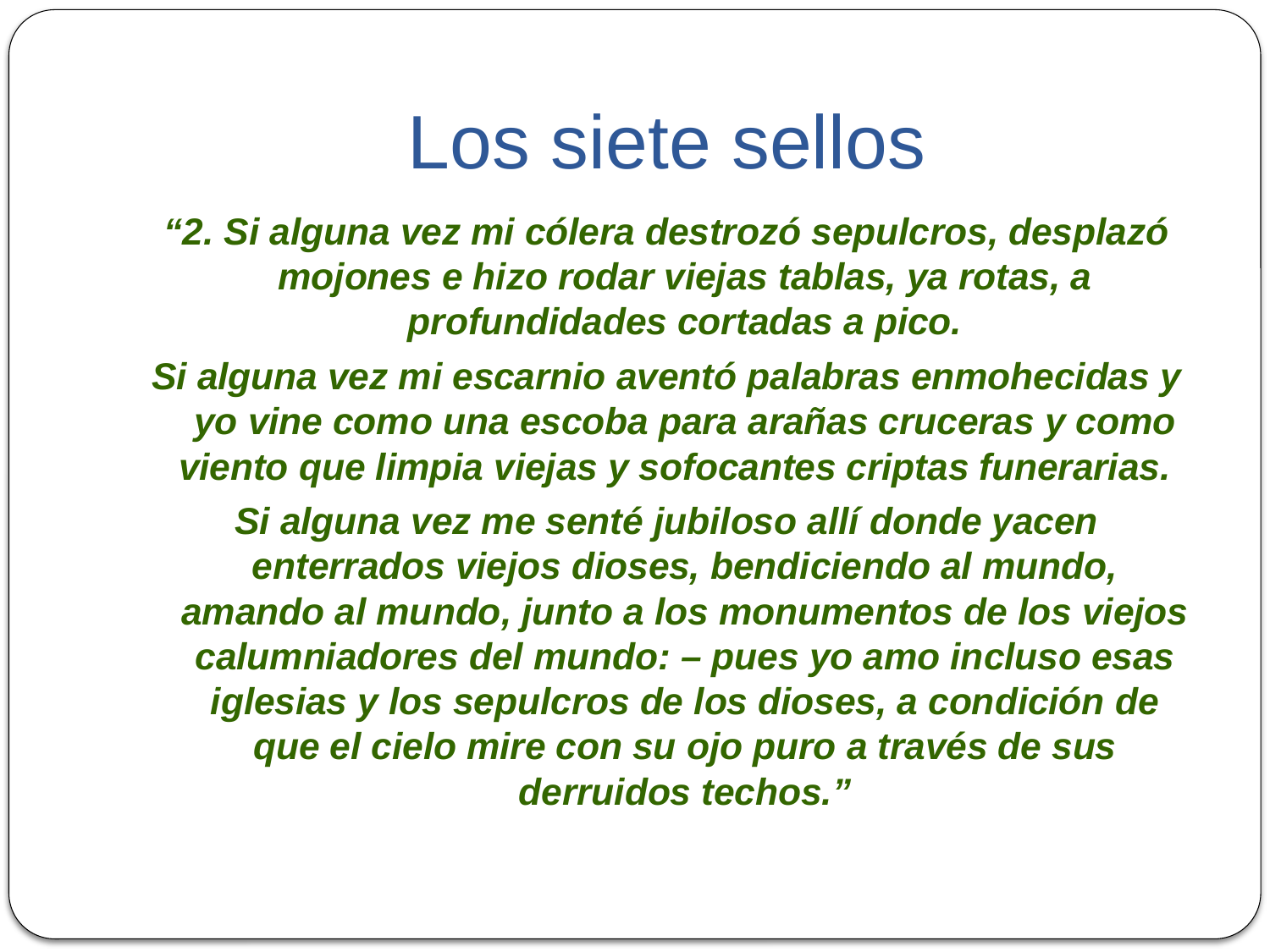

# Los siete sellos
“2. Si alguna vez mi cólera destrozó sepulcros, desplazó mojones e hizo rodar viejas tablas, ya rotas, a profundidades cortadas a pico.
Si alguna vez mi escarnio aventó palabras enmohecidas y yo vine como una escoba para arañas cruceras y como viento que limpia viejas y sofocantes criptas funerarias.
Si alguna vez me senté jubiloso allí donde yacen enterrados viejos dioses, bendiciendo al mundo, amando al mundo, junto a los monumentos de los viejos calumniadores del mundo: – pues yo amo incluso esas iglesias y los sepulcros de los dioses, a condición de que el cielo mire con su ojo puro a través de sus derruidos techos.”